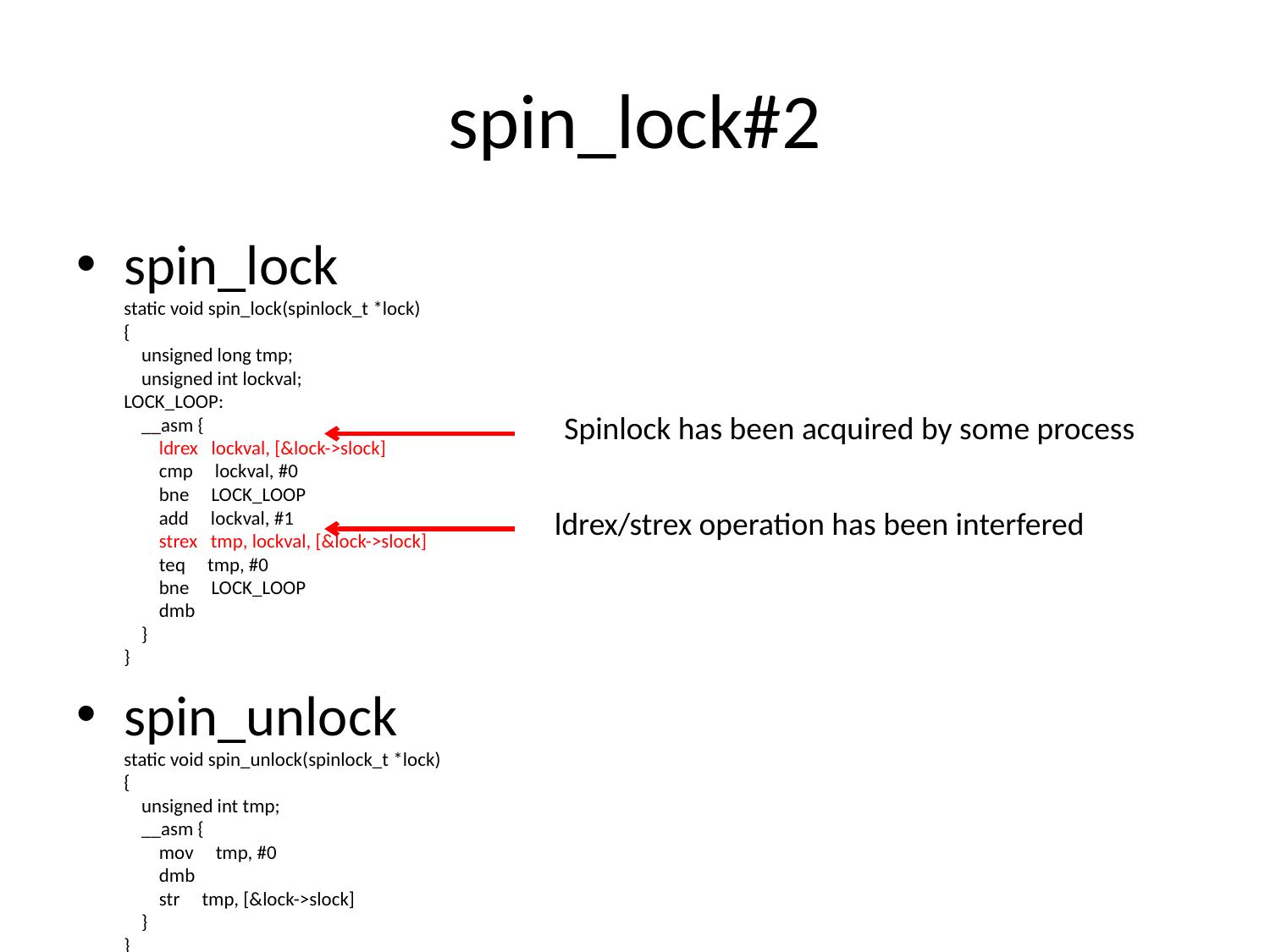

# spin_lock#2
spin_lock
static void spin_lock(spinlock_t *lock)
{
    unsigned long tmp;
    unsigned int lockval;
LOCK_LOOP:
    __asm {
        ldrex   lockval, [&lock->slock]
        cmp     lockval, #0
        bne     LOCK_LOOP
        add     lockval, #1
        strex   tmp, lockval, [&lock->slock]
        teq     tmp, #0
        bne     LOCK_LOOP
        dmb
    }
}
spin_unlock
static void spin_unlock(spinlock_t *lock)
{
    unsigned int tmp;
    __asm {
        mov     tmp, #0
        dmb
        str     tmp, [&lock->slock]
    }
}

Spinlock has been acquired by some process
ldrex/strex operation has been interfered